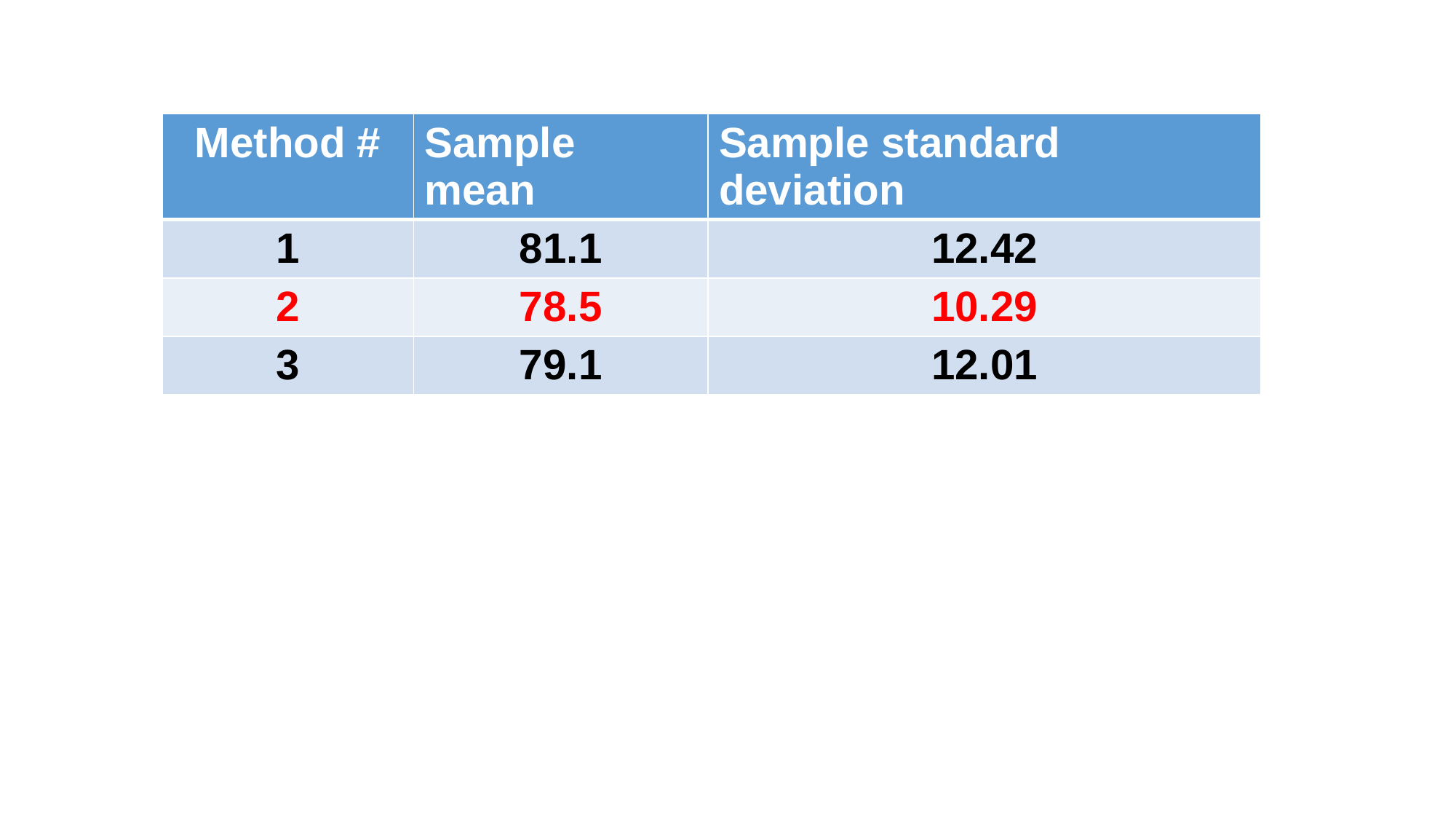

| Method # | Sample mean | Sample standard deviation |
| --- | --- | --- |
| 1 | 81.1 | 12.42 |
| 2 | 78.5 | 10.29 |
| 3 | 79.1 | 12.01 |